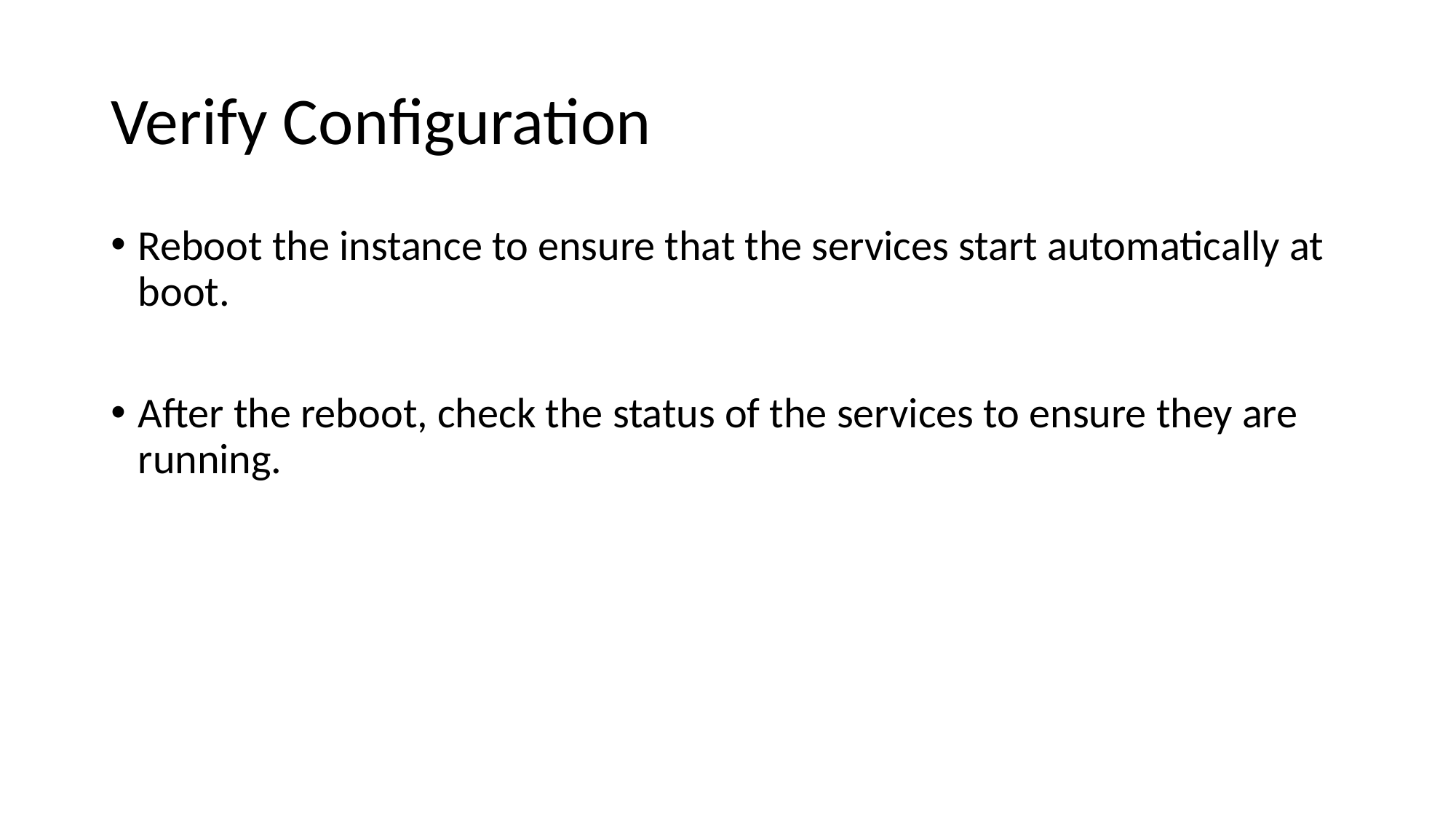

# Verify Configuration
Reboot the instance to ensure that the services start automatically at boot.

After the reboot, check the status of the services to ensure they are running.